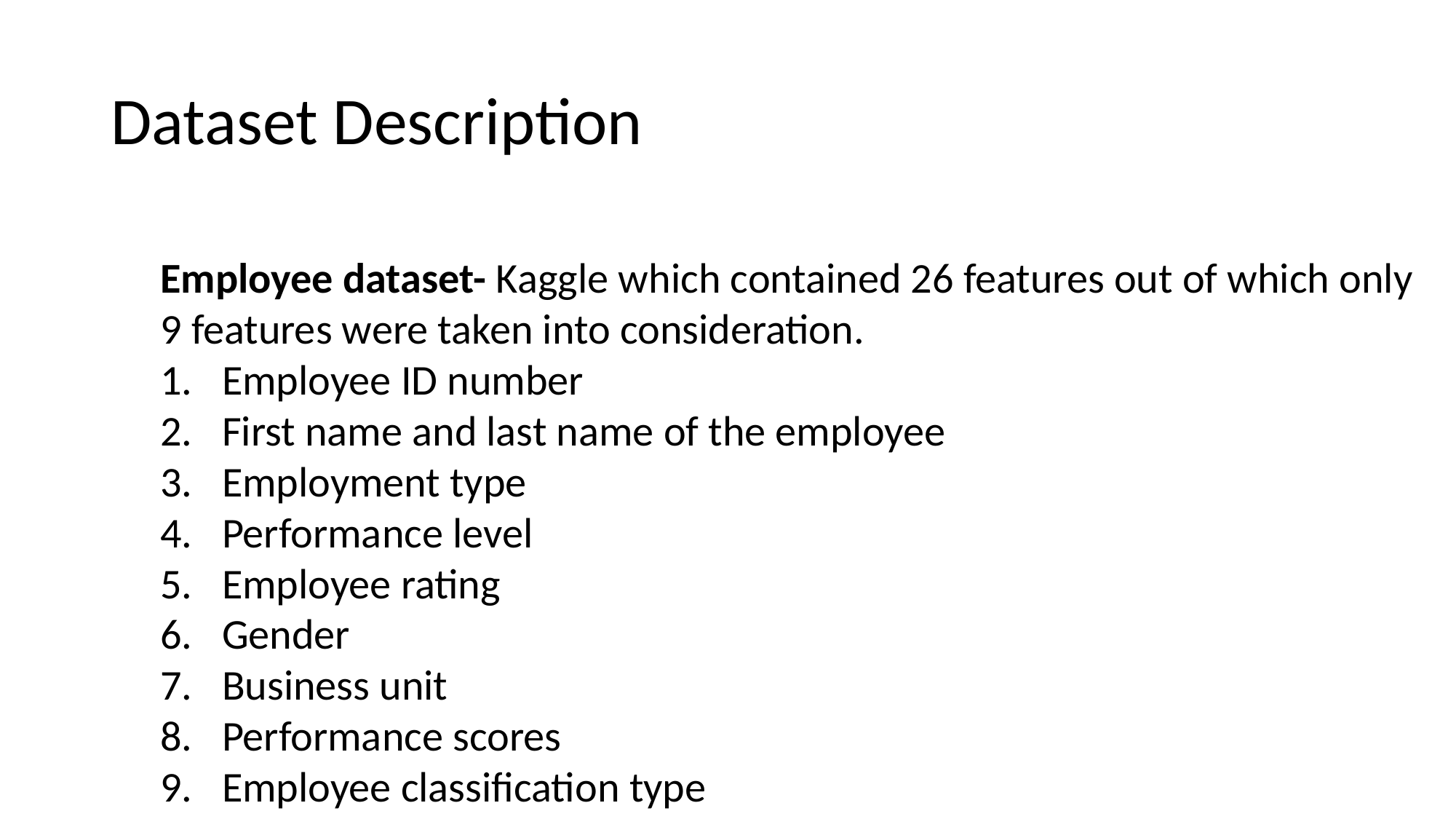

# Dataset Description
Employee dataset- Kaggle which contained 26 features out of which only
9 features were taken into consideration.
Employee ID number
First name and last name of the employee
Employment type
Performance level
Employee rating
Gender
Business unit
Performance scores
Employee classification type